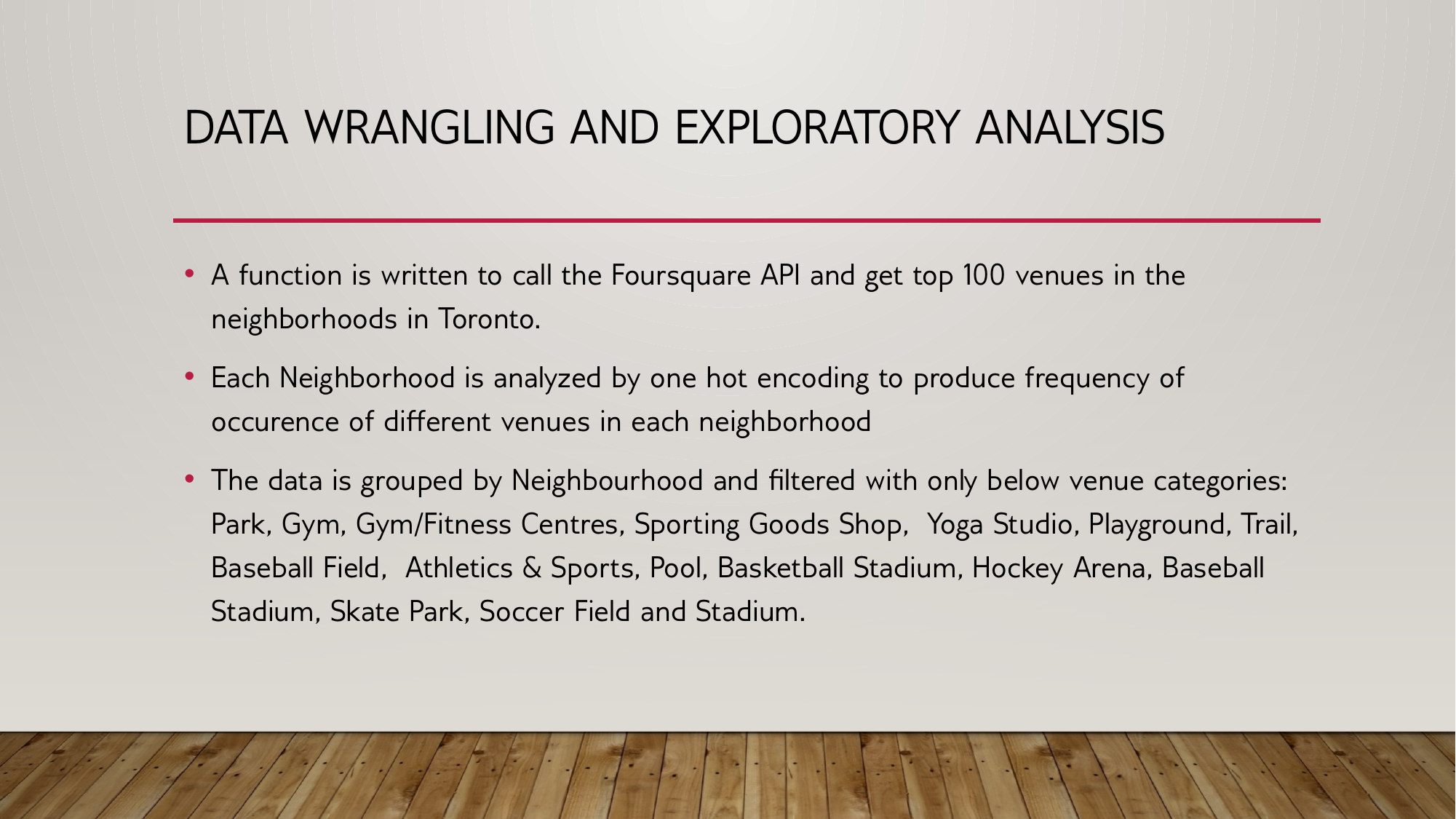

# Data Wrangling and Exploratory Analysis
A function is written to call the Foursquare API and get top 100 venues in the neighborhoods in Toronto.
Each Neighborhood is analyzed by one hot encoding to produce frequency of occurence of different venues in each neighborhood
The data is grouped by Neighbourhood and filtered with only below venue categories: Park, Gym, Gym/Fitness Centres, Sporting Goods Shop,  Yoga Studio, Playground, Trail, Baseball Field,  Athletics & Sports, Pool, Basketball Stadium, Hockey Arena, Baseball Stadium, Skate Park, Soccer Field and Stadium.